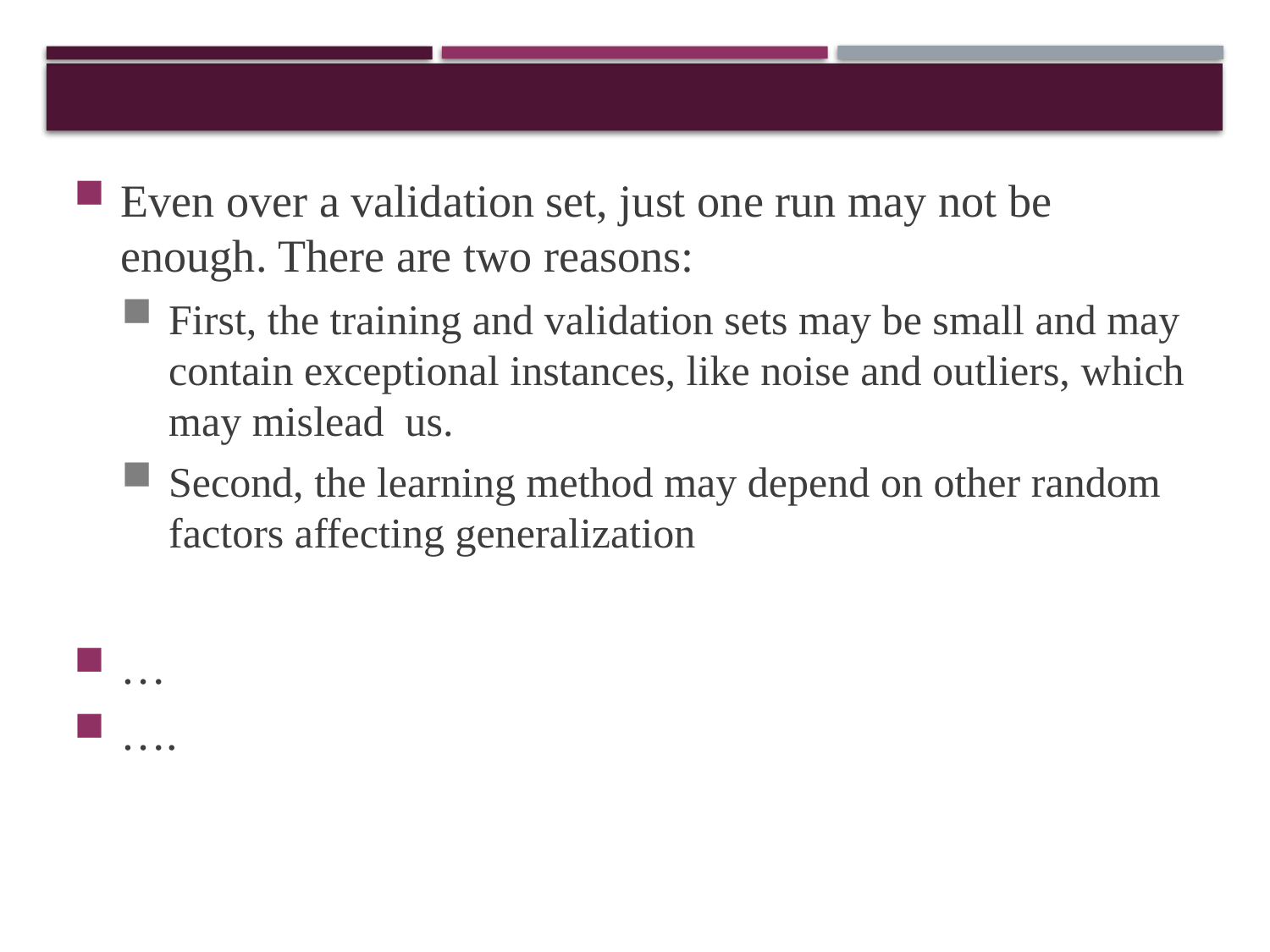

#
Even over a validation set, just one run may not be enough. There are two reasons:
First, the training and validation sets may be small and may contain exceptional instances, like noise and outliers, which may mislead  us.
Second, the learning method may depend on other random factors affecting generalization

…
….